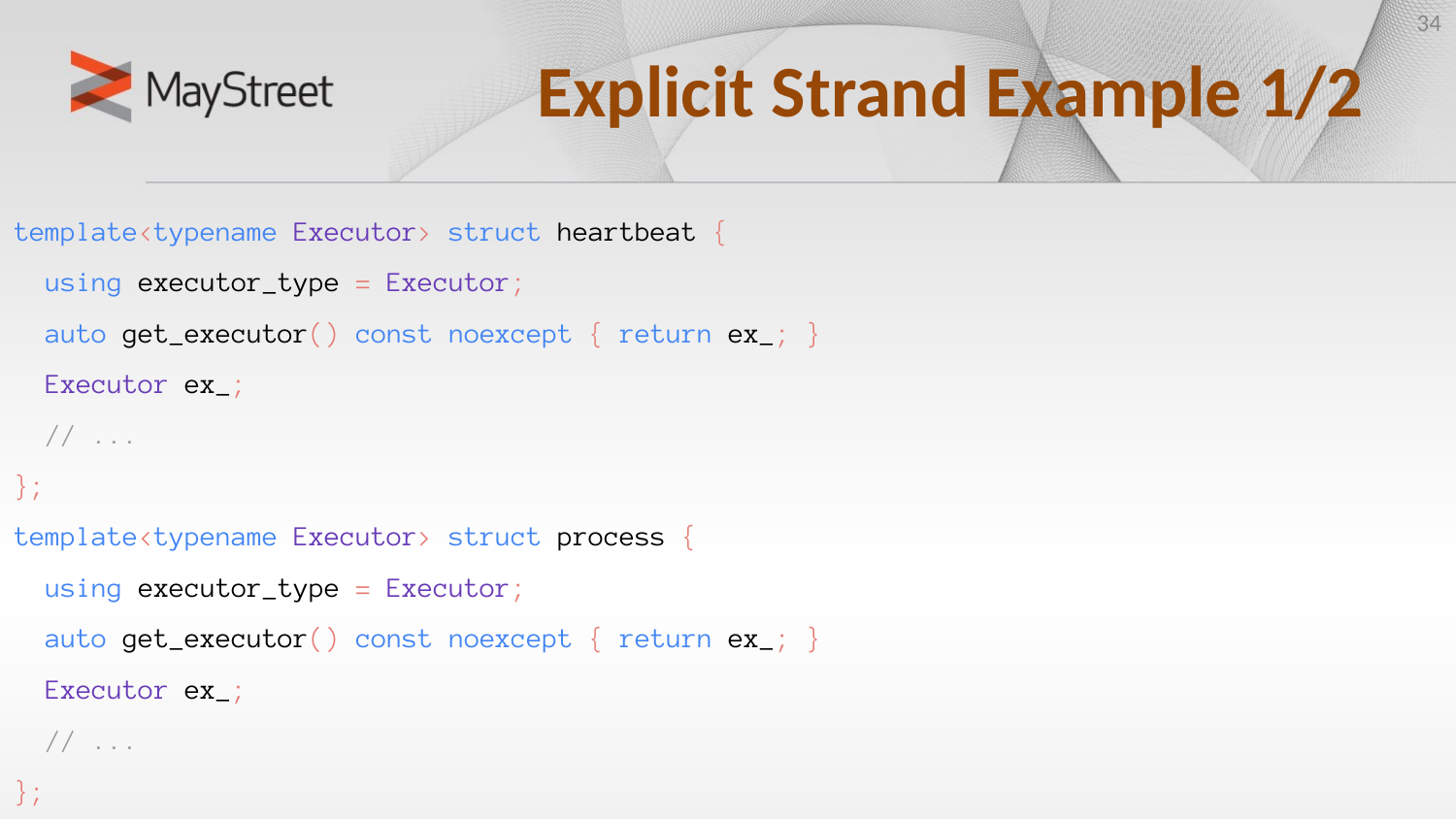

34
# Explicit Strand Example 1/2
template<typename Executor> struct heartbeat {
  using executor_type = Executor;
  auto get_executor() const noexcept { return ex_; }
  Executor ex_;
  // ...
};
template<typename Executor> struct process {
  using executor_type = Executor;
  auto get_executor() const noexcept { return ex_; }
  Executor ex_;
  // ...
};